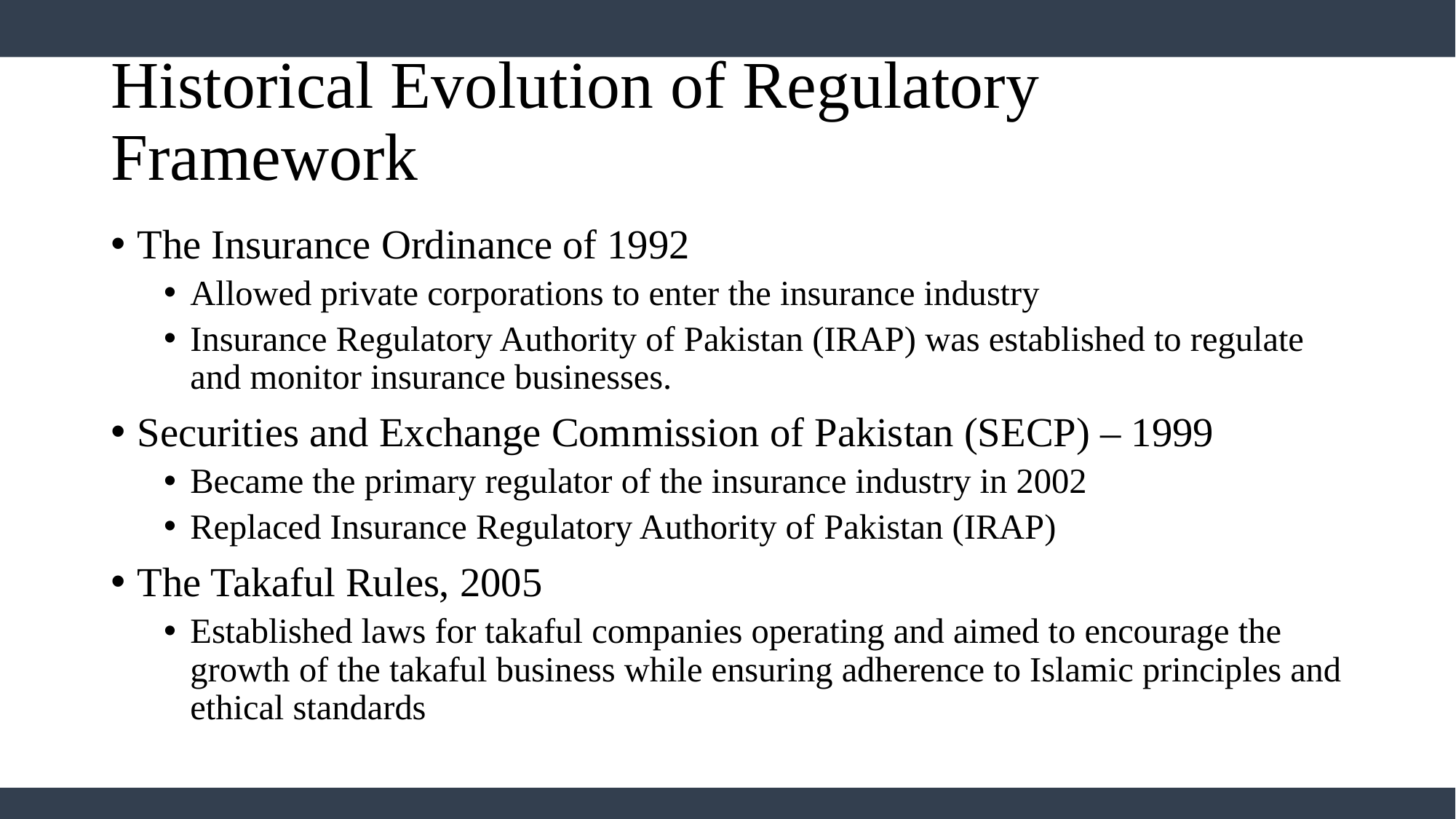

# Historical Evolution of Regulatory Framework
The Insurance Ordinance of 1992
Allowed private corporations to enter the insurance industry
Insurance Regulatory Authority of Pakistan (IRAP) was established to regulate and monitor insurance businesses.
Securities and Exchange Commission of Pakistan (SECP) – 1999
Became the primary regulator of the insurance industry in 2002
Replaced Insurance Regulatory Authority of Pakistan (IRAP)
The Takaful Rules, 2005
Established laws for takaful companies operating and aimed to encourage the growth of the takaful business while ensuring adherence to Islamic principles and ethical standards